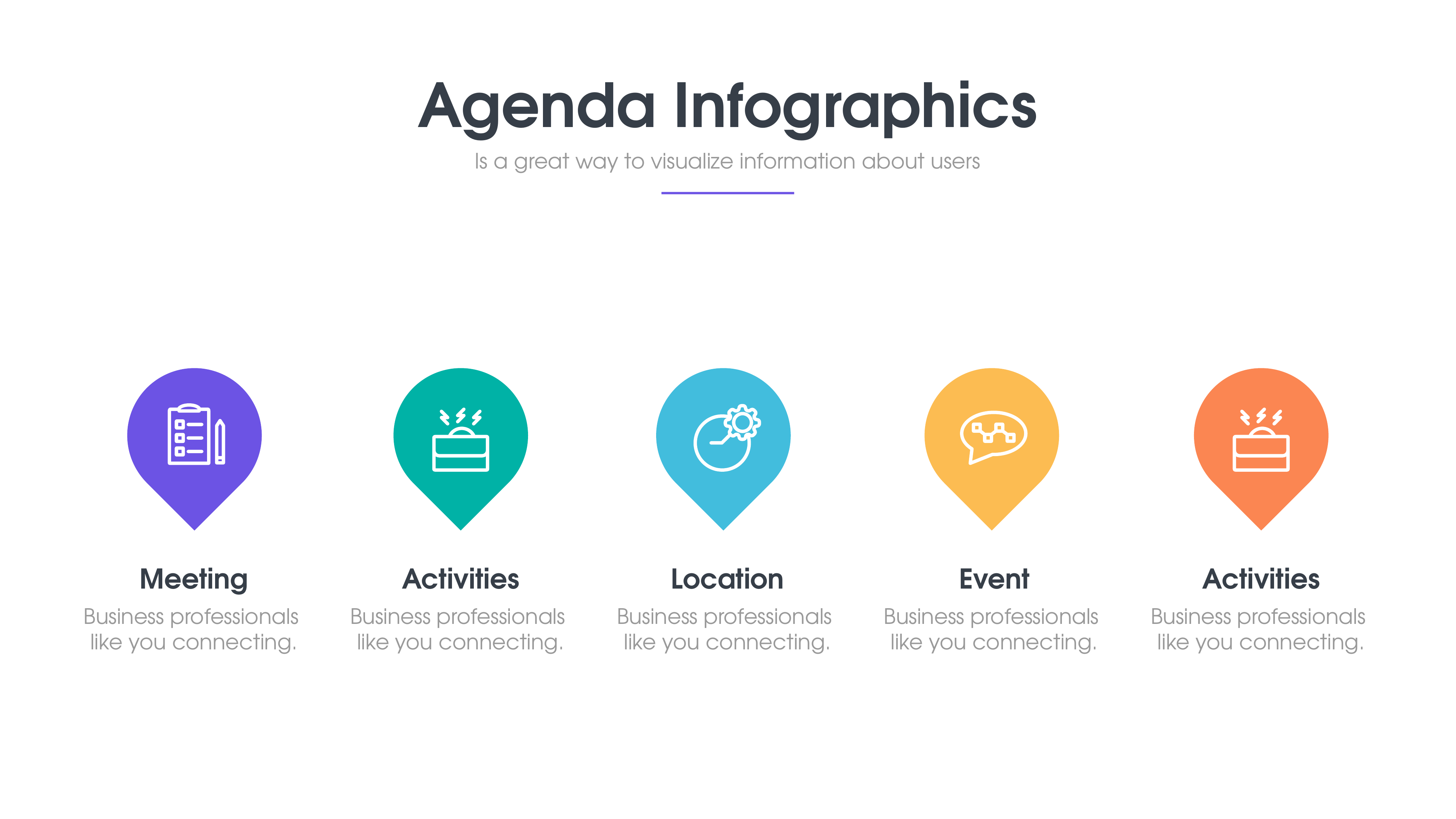

Agenda Infographics
Is a great way to visualize information about users

Meeting
Activities
Location
Activities
Event
Business professionals
like you connecting.
Business professionals
like you connecting.
Business professionals
like you connecting.
Business professionals
like you connecting.
Business professionals
like you connecting.